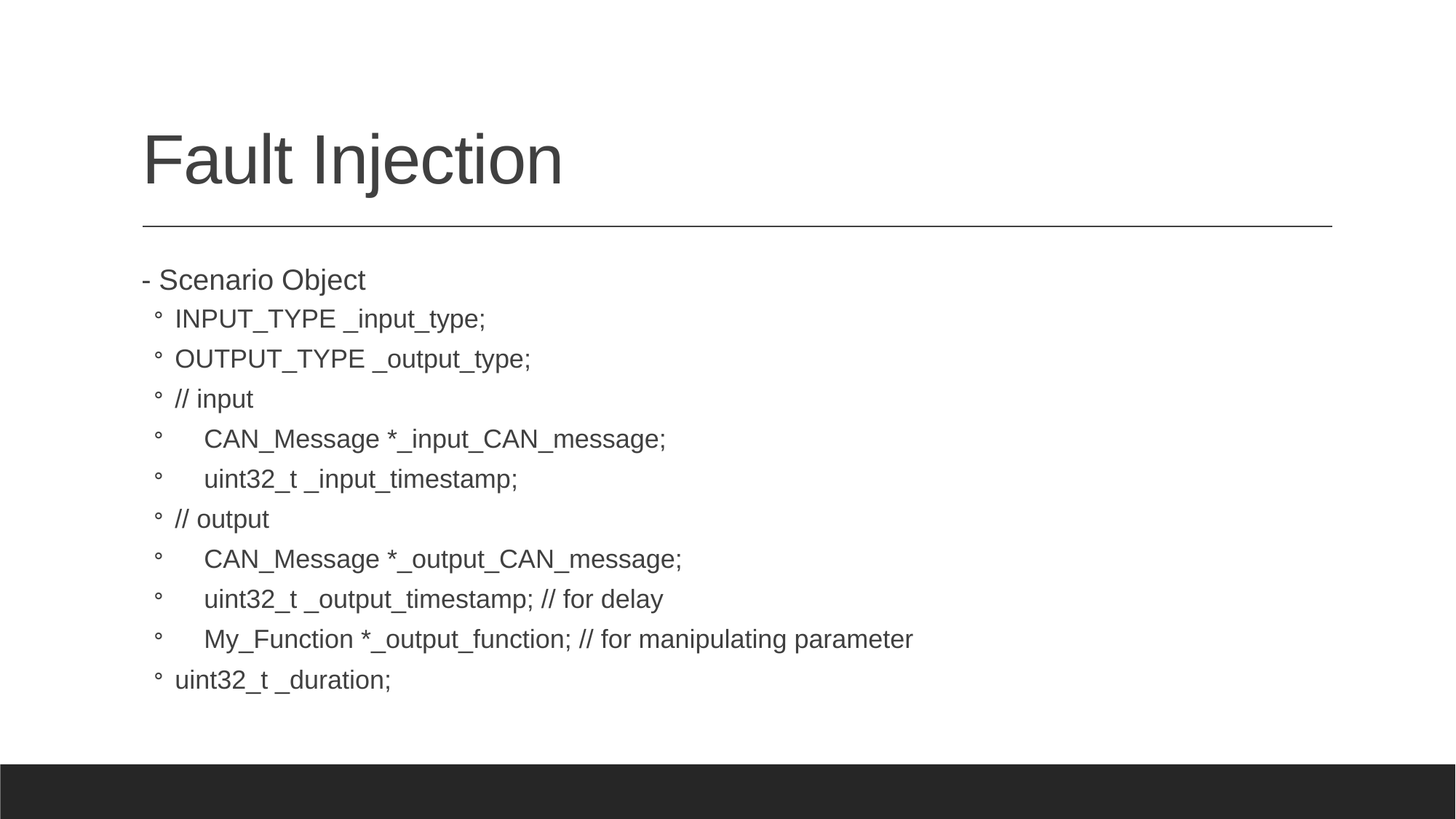

# Fault Injection

- Scenario Object
INPUT_TYPE _input_type;
OUTPUT_TYPE _output_type;
// input
    CAN_Message *_input_CAN_message;
    uint32_t _input_timestamp;
// output
    CAN_Message *_output_CAN_message;
    uint32_t _output_timestamp; // for delay
    My_Function *_output_function; // for manipulating parameter
uint32_t _duration;